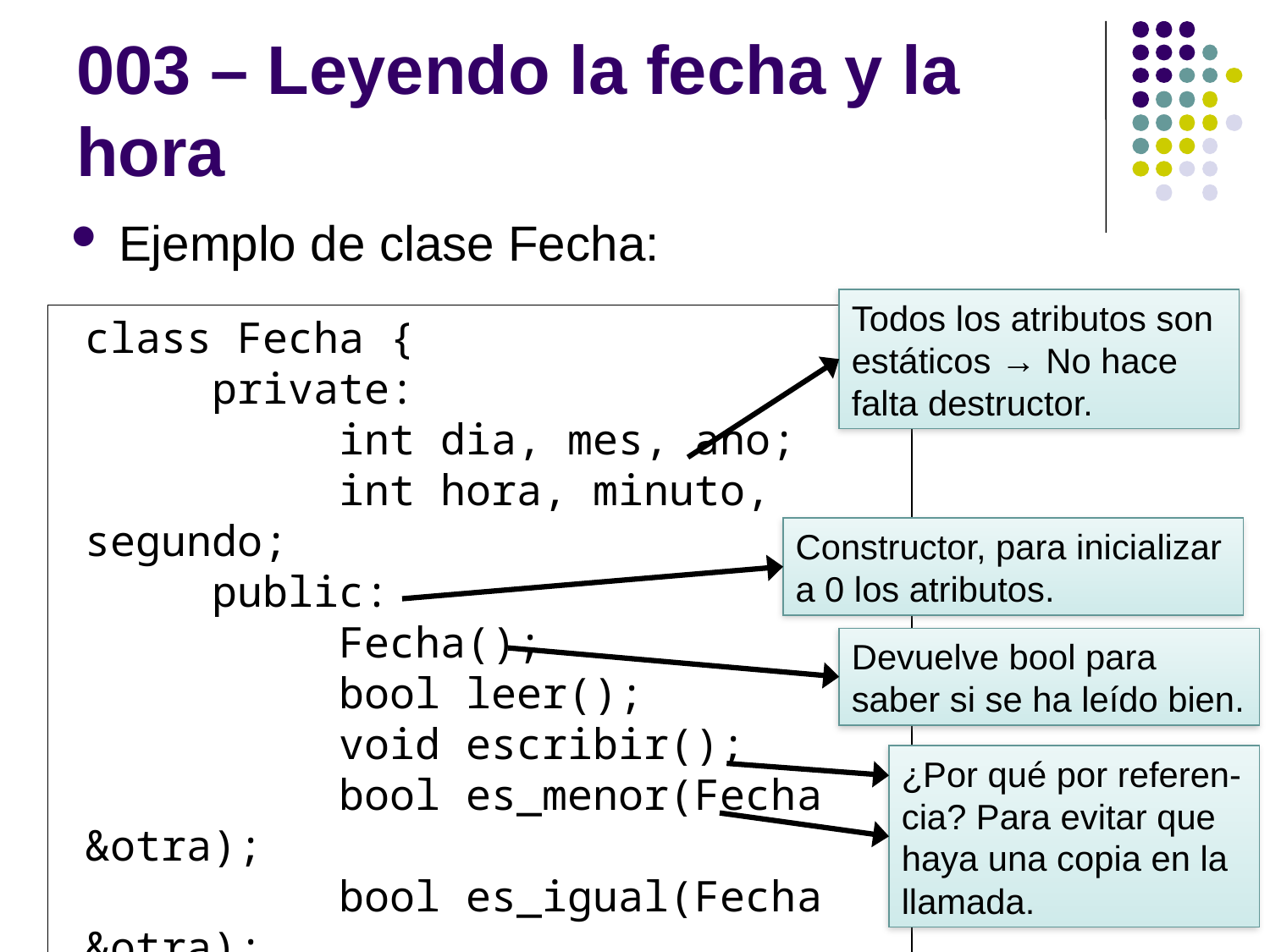

# 003 – Leyendo la fecha y la hora
Ejemplo de clase Fecha:
Todos los atributos son estáticos → No hace falta destructor.
class Fecha {
	private:
		int dia, mes, ano;
		int hora, minuto, segundo;
	public:
		Fecha();
		bool leer();
		void escribir();
		bool es_menor(Fecha &otra);
		bool es_igual(Fecha &otra);
};
Constructor, para inicializar a 0 los atributos.
Devuelve bool para saber si se ha leído bien.
¿Por qué por referen-cia? Para evitar que haya una copia en la llamada.
18